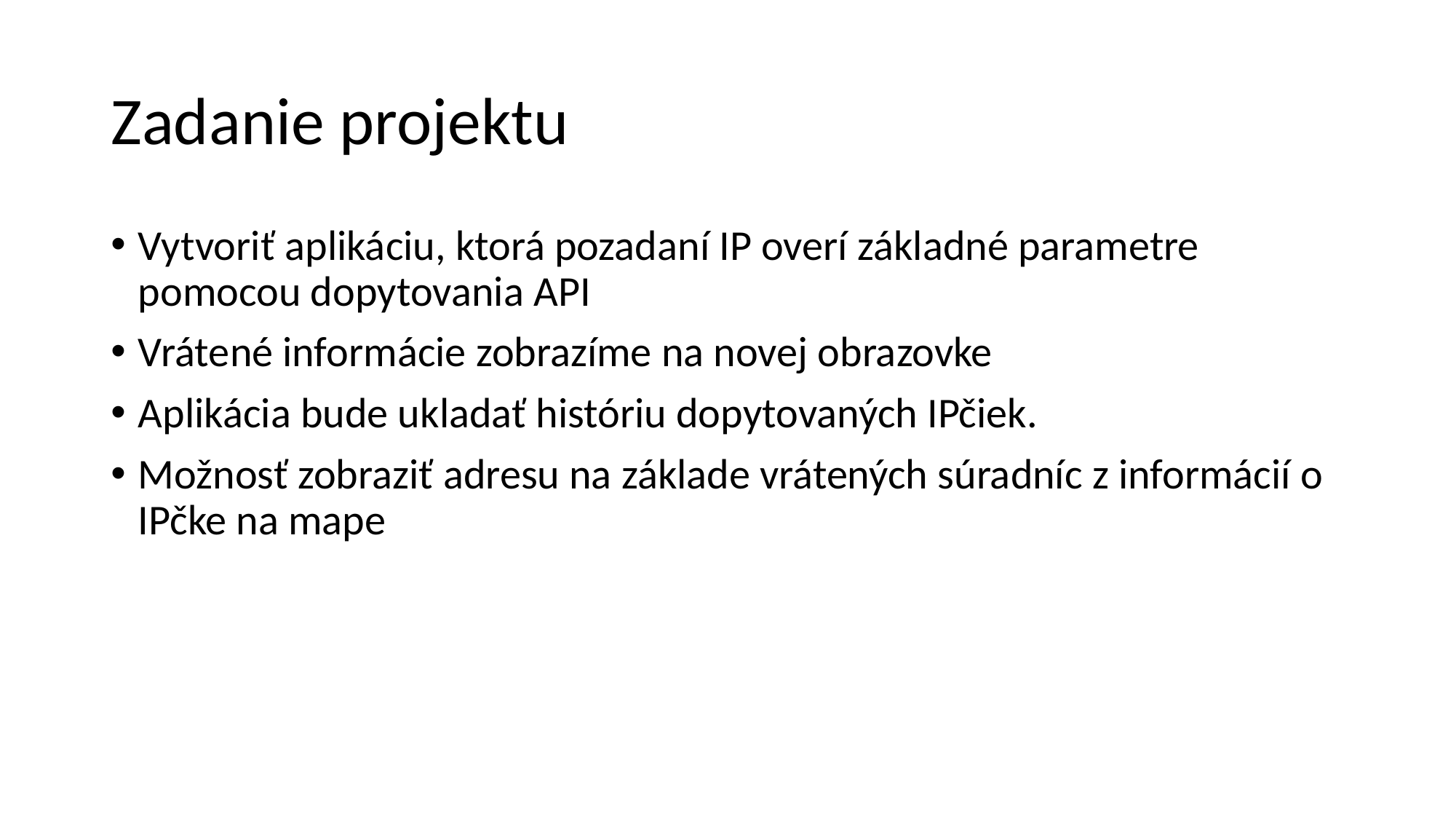

# Zadanie projektu
Vytvoriť aplikáciu, ktorá pozadaní IP overí základné parametre pomocou dopytovania API
Vrátené informácie zobrazíme na novej obrazovke
Aplikácia bude ukladať históriu dopytovaných IPčiek.
Možnosť zobraziť adresu na základe vrátených súradníc z informácií o IPčke na mape